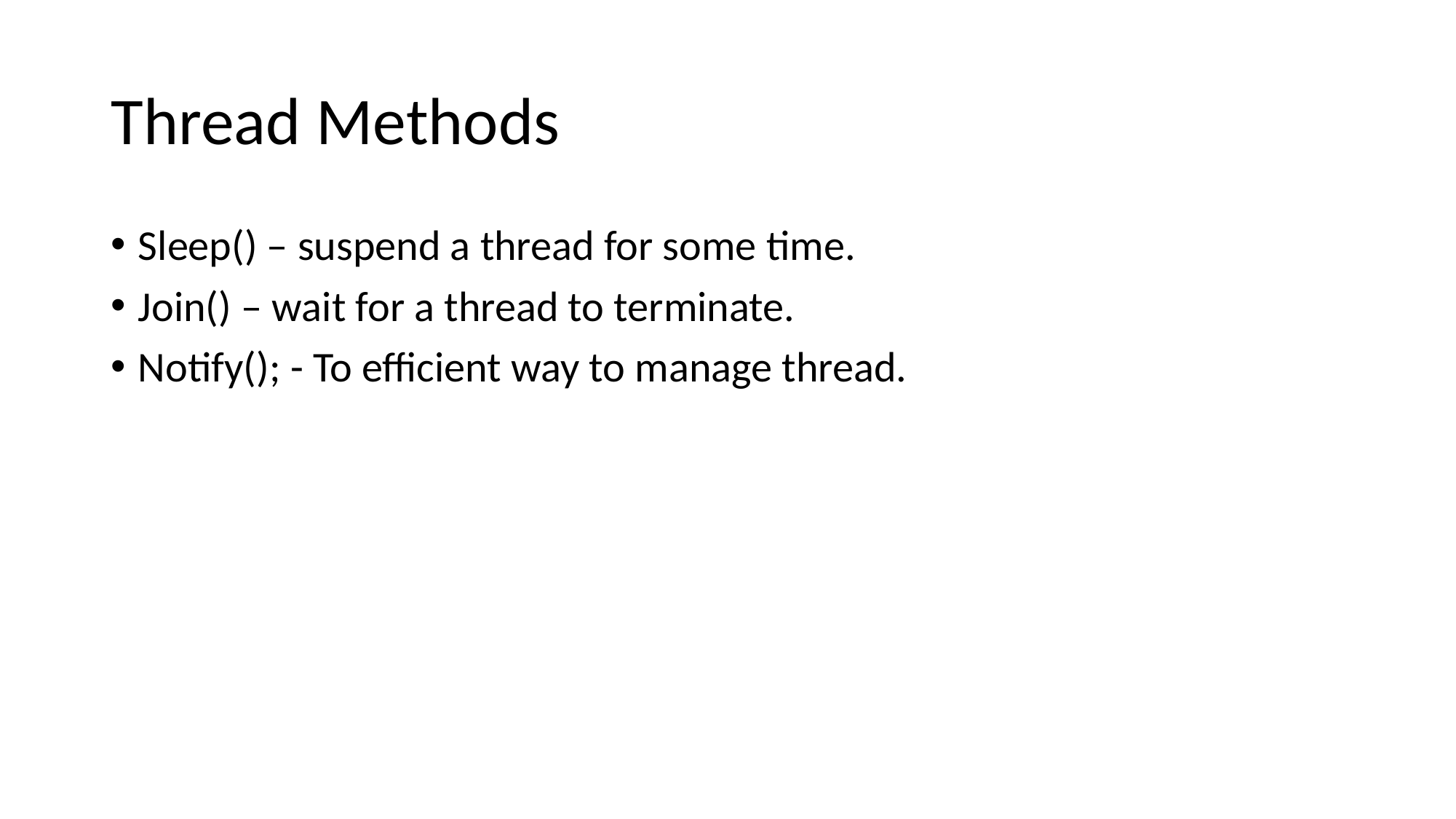

# Thread Methods
Sleep() – suspend a thread for some time.
Join() – wait for a thread to terminate.
Notify(); - To efficient way to manage thread.